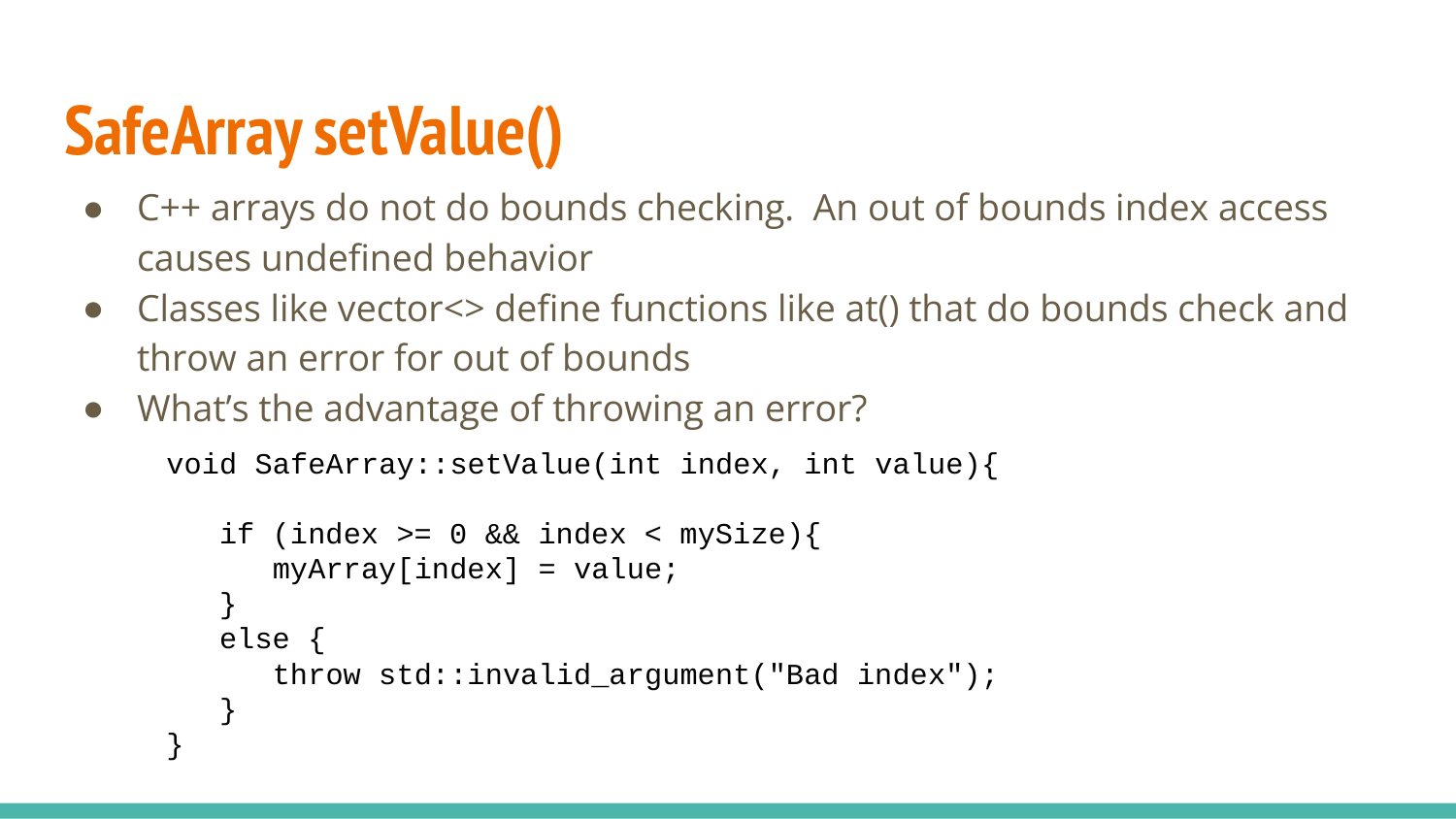

# SafeArray setValue()
C++ arrays do not do bounds checking.  An out of bounds index access causes undefined behavior
Classes like vector<> define functions like at() that do bounds check and throw an error for out of bounds
What’s the advantage of throwing an error?
void SafeArray::setValue(int index, int value){

   if (index >= 0 && index < mySize){
      myArray[index] = value;
   }
   else {
      throw std::invalid_argument("Bad index");
   }
}